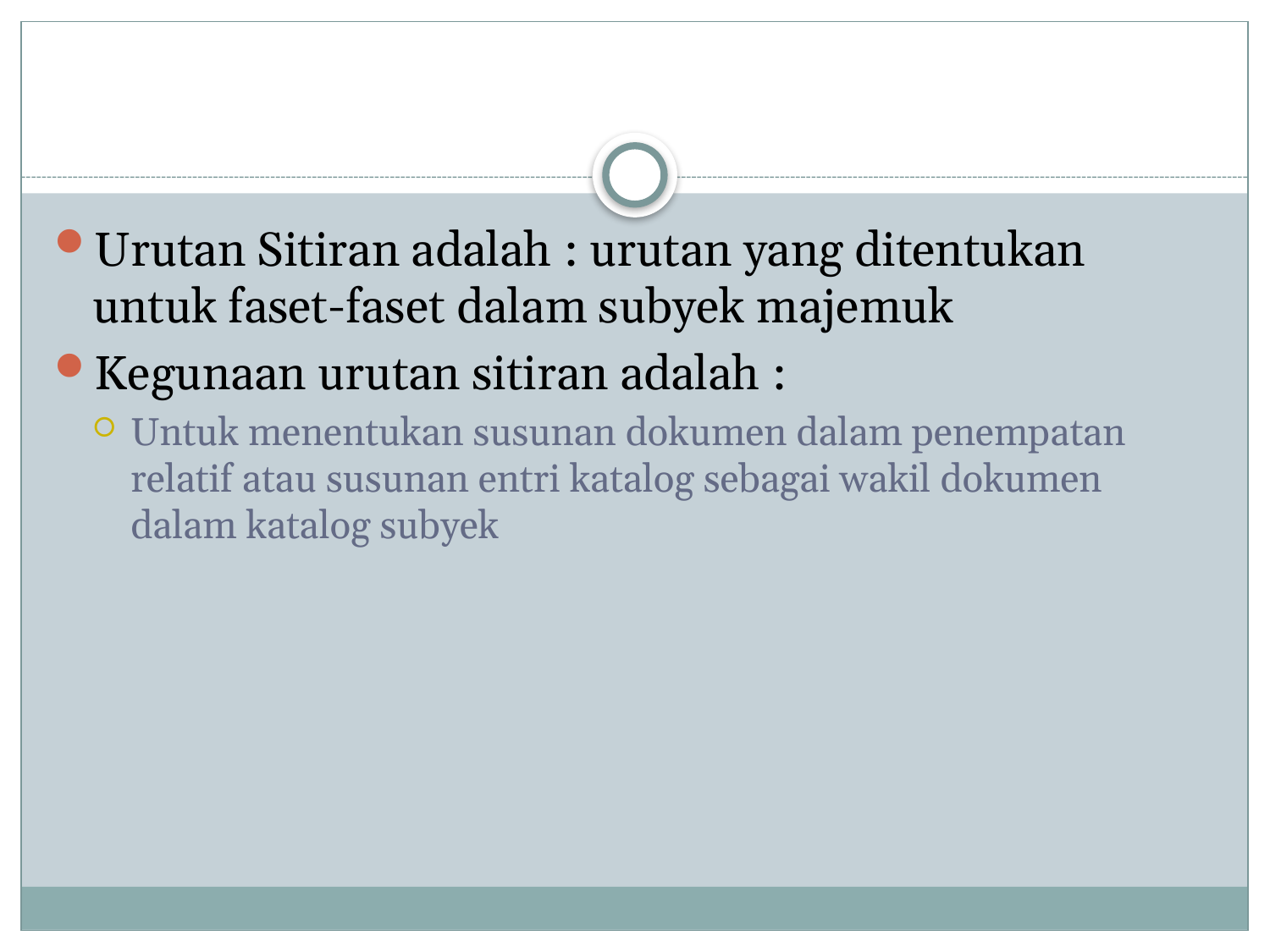

#
Urutan Sitiran adalah : urutan yang ditentukan untuk faset-faset dalam subyek majemuk
Kegunaan urutan sitiran adalah :
Untuk menentukan susunan dokumen dalam penempatan relatif atau susunan entri katalog sebagai wakil dokumen dalam katalog subyek